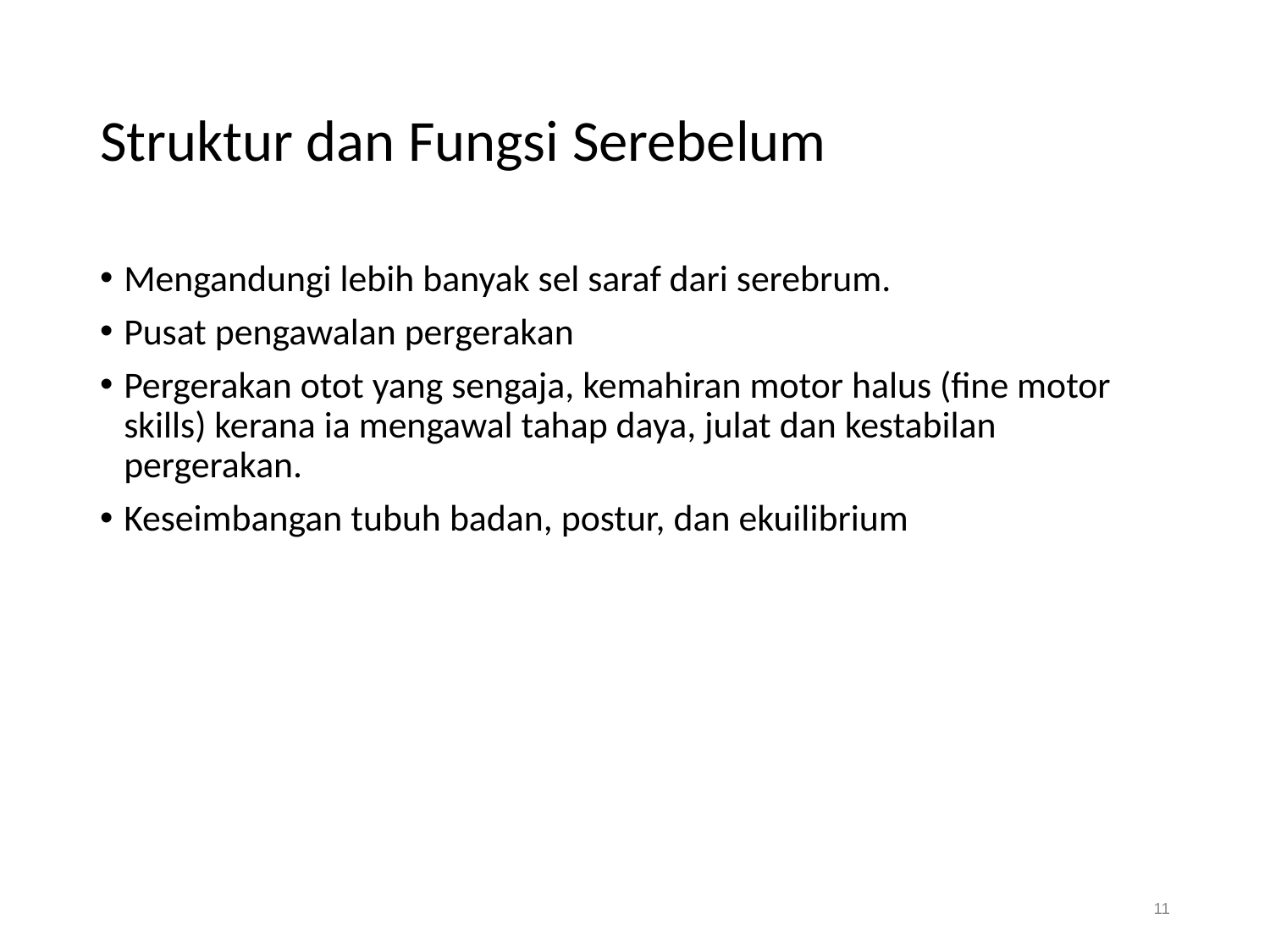

# Struktur dan Fungsi Serebelum
Mengandungi lebih banyak sel saraf dari serebrum.
Pusat pengawalan pergerakan
Pergerakan otot yang sengaja, kemahiran motor halus (fine motor skills) kerana ia mengawal tahap daya, julat dan kestabilan pergerakan.
Keseimbangan tubuh badan, postur, dan ekuilibrium

11